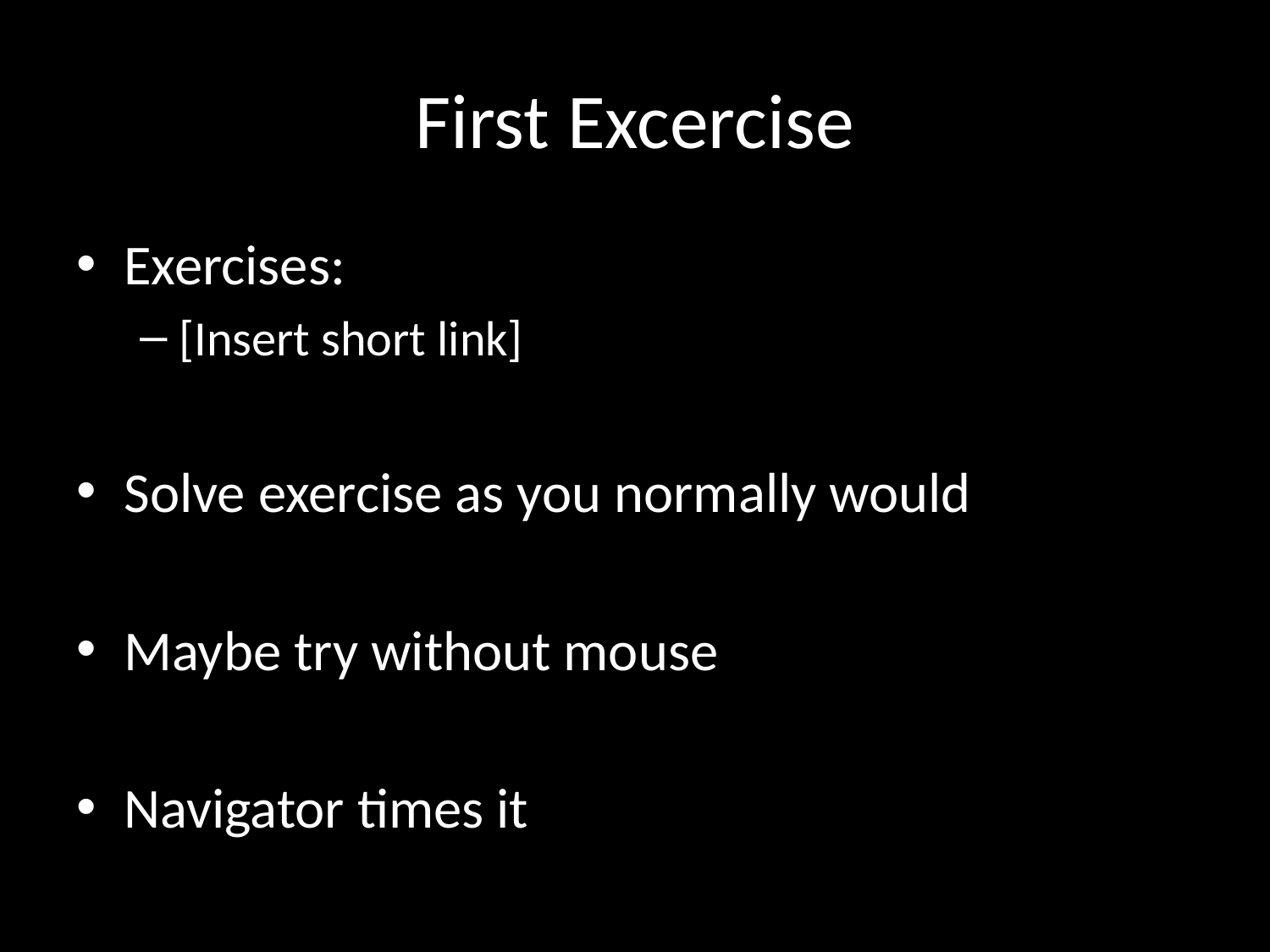

# First Excercise
Exercises:
[Insert short link]

Solve exercise as you normally would

Maybe try without mouse

Navigator times it